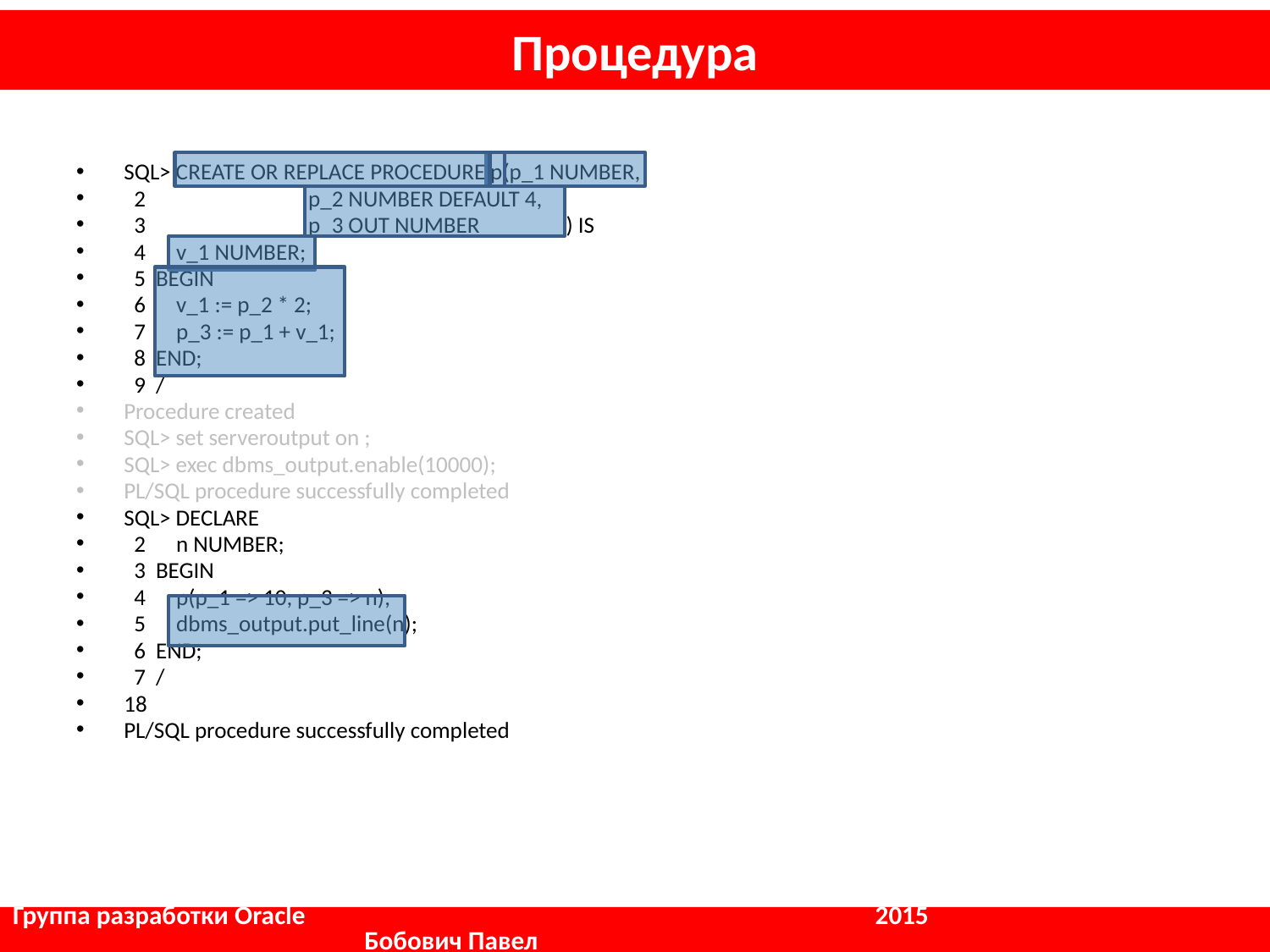

# Процедура

SQL> CREATE OR REPLACE PROCEDURE p(p_1 NUMBER,
  2                                p_2 NUMBER DEFAULT 4,
  3                                p_3 OUT NUMBER                 ) IS
  4      v_1 NUMBER;
  5  BEGIN
  6      v_1 := p_2 * 2;
  7      p_3 := p_1 + v_1;
  8  END;
  9  /
Procedure created
SQL> set serveroutput on ;
SQL> exec dbms_output.enable(10000);
PL/SQL procedure successfully completed
SQL> DECLARE
  2      n NUMBER;
  3  BEGIN
  4      p(p_1 => 10, p_3 => n);
  5      dbms_output.put_line(n);
  6  END;
  7  /
18
PL/SQL procedure successfully completed

Группа разработки Oracle				                 2015		 	                                      Бобович Павел